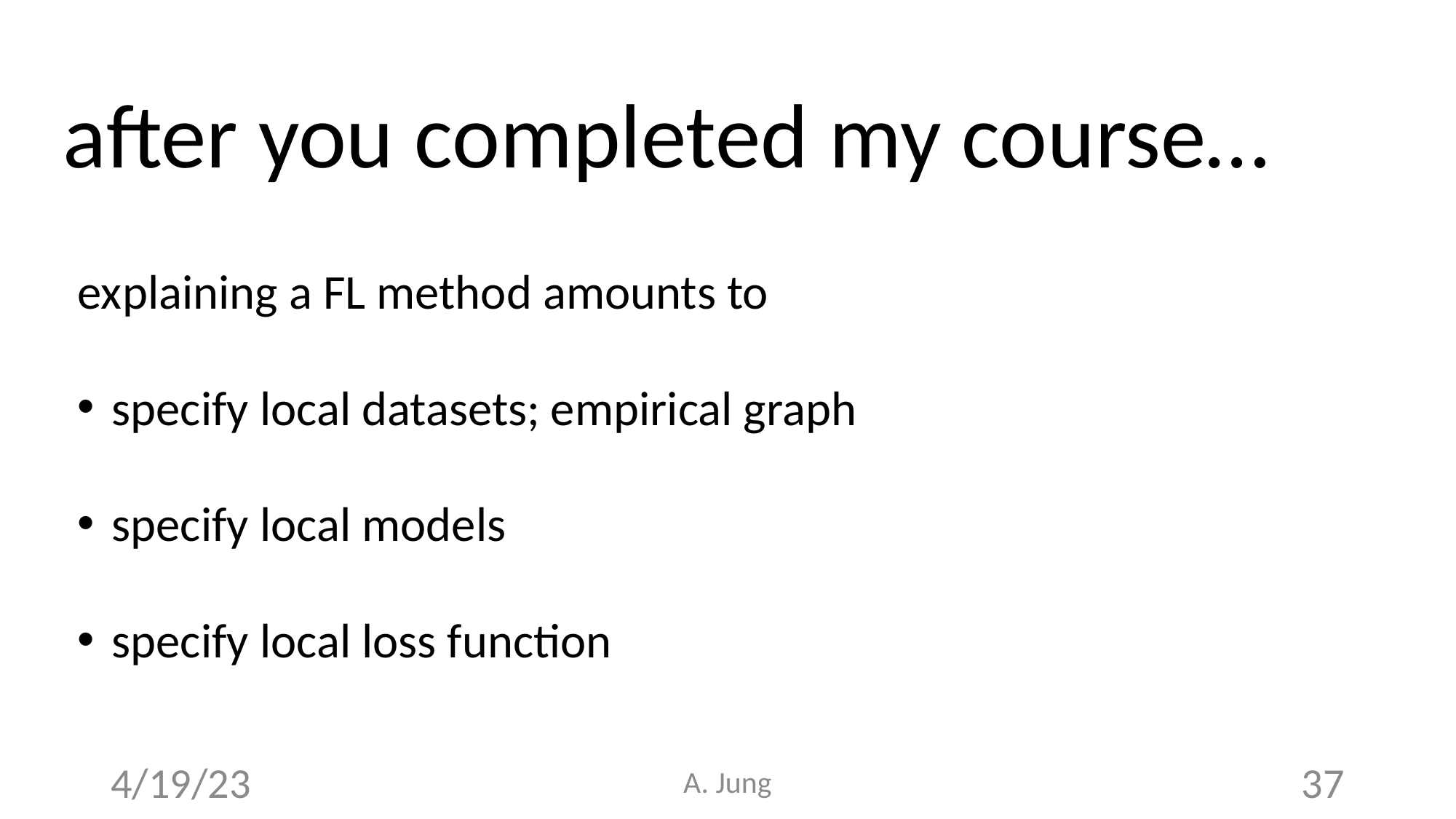

# after you completed my course…
explaining a FL method amounts to

specify local datasets; empirical graph

specify local models

specify local loss function

4/19/23
A. Jung
37